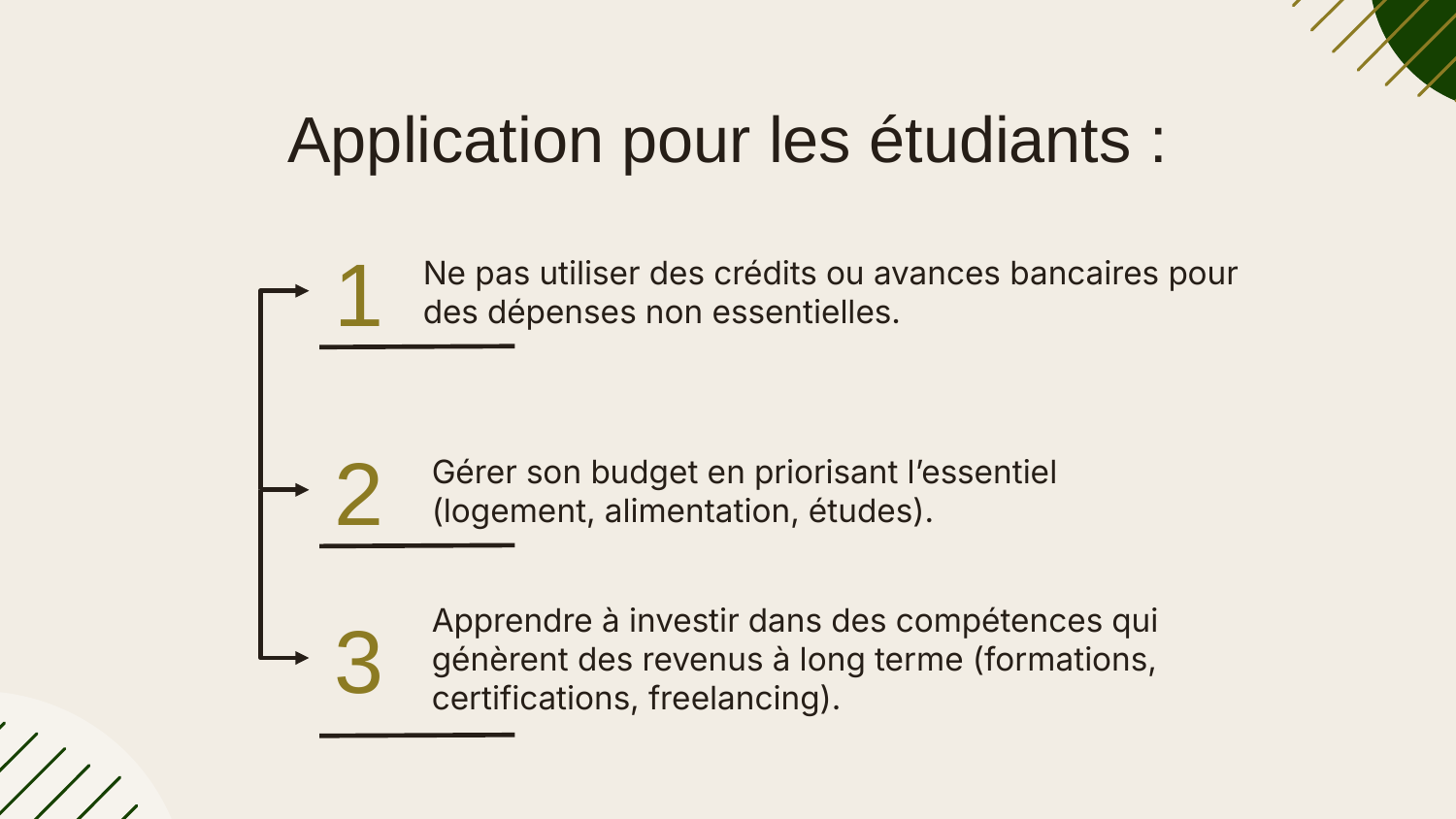

# Application pour les étudiants :
1
Ne pas utiliser des crédits ou avances bancaires pour des dépenses non essentielles.
2
Gérer son budget en priorisant l’essentiel (logement, alimentation, études).
3
Apprendre à investir dans des compétences qui génèrent des revenus à long terme (formations, certifications, freelancing).